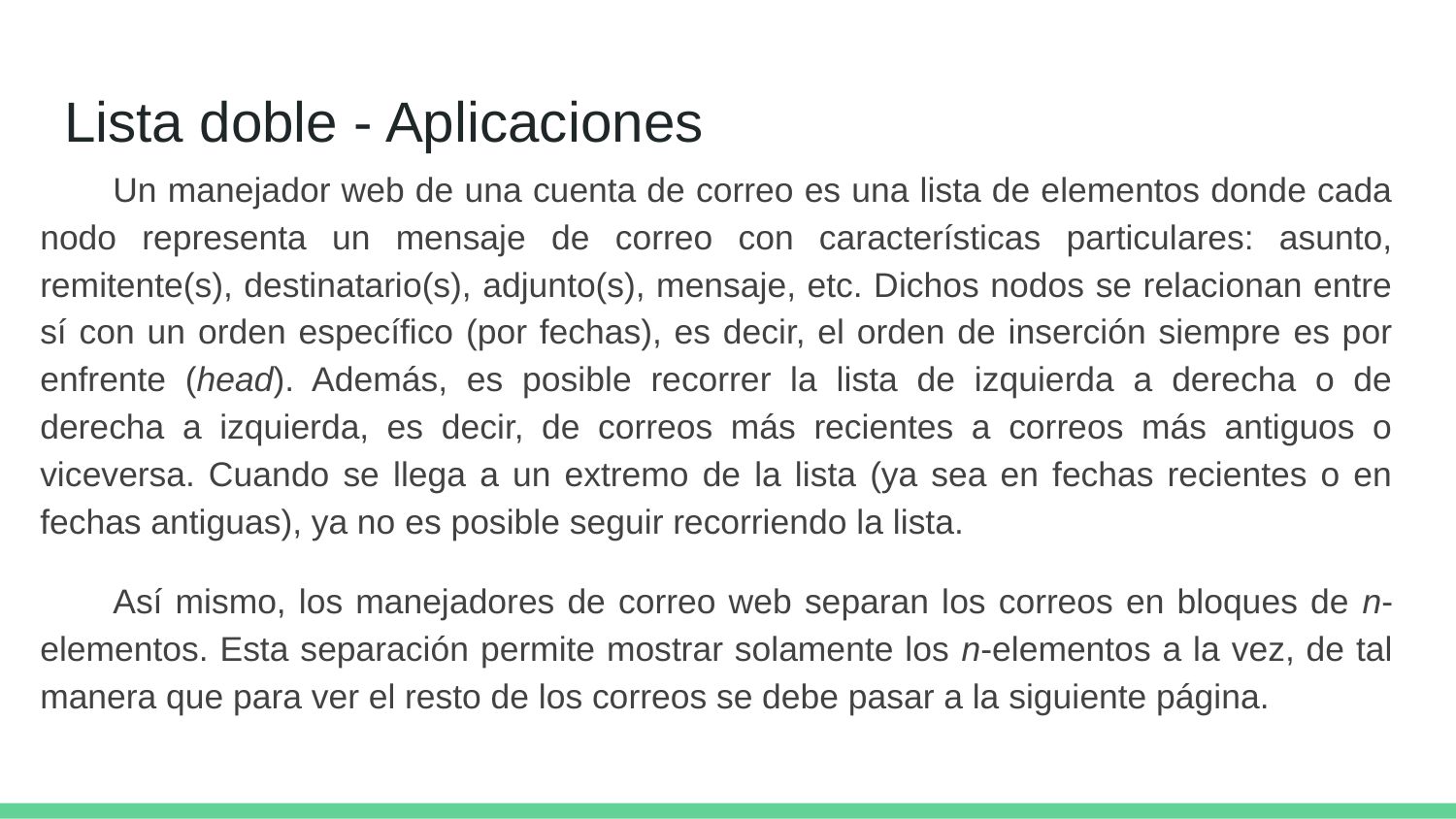

# Lista doble - Aplicaciones
Un manejador web de una cuenta de correo es una lista de elementos donde cada nodo representa un mensaje de correo con características particulares: asunto, remitente(s), destinatario(s), adjunto(s), mensaje, etc. Dichos nodos se relacionan entre sí con un orden específico (por fechas), es decir, el orden de inserción siempre es por enfrente (head). Además, es posible recorrer la lista de izquierda a derecha o de derecha a izquierda, es decir, de correos más recientes a correos más antiguos o viceversa. Cuando se llega a un extremo de la lista (ya sea en fechas recientes o en fechas antiguas), ya no es posible seguir recorriendo la lista.
Así mismo, los manejadores de correo web separan los correos en bloques de n-elementos. Esta separación permite mostrar solamente los n-elementos a la vez, de tal manera que para ver el resto de los correos se debe pasar a la siguiente página.